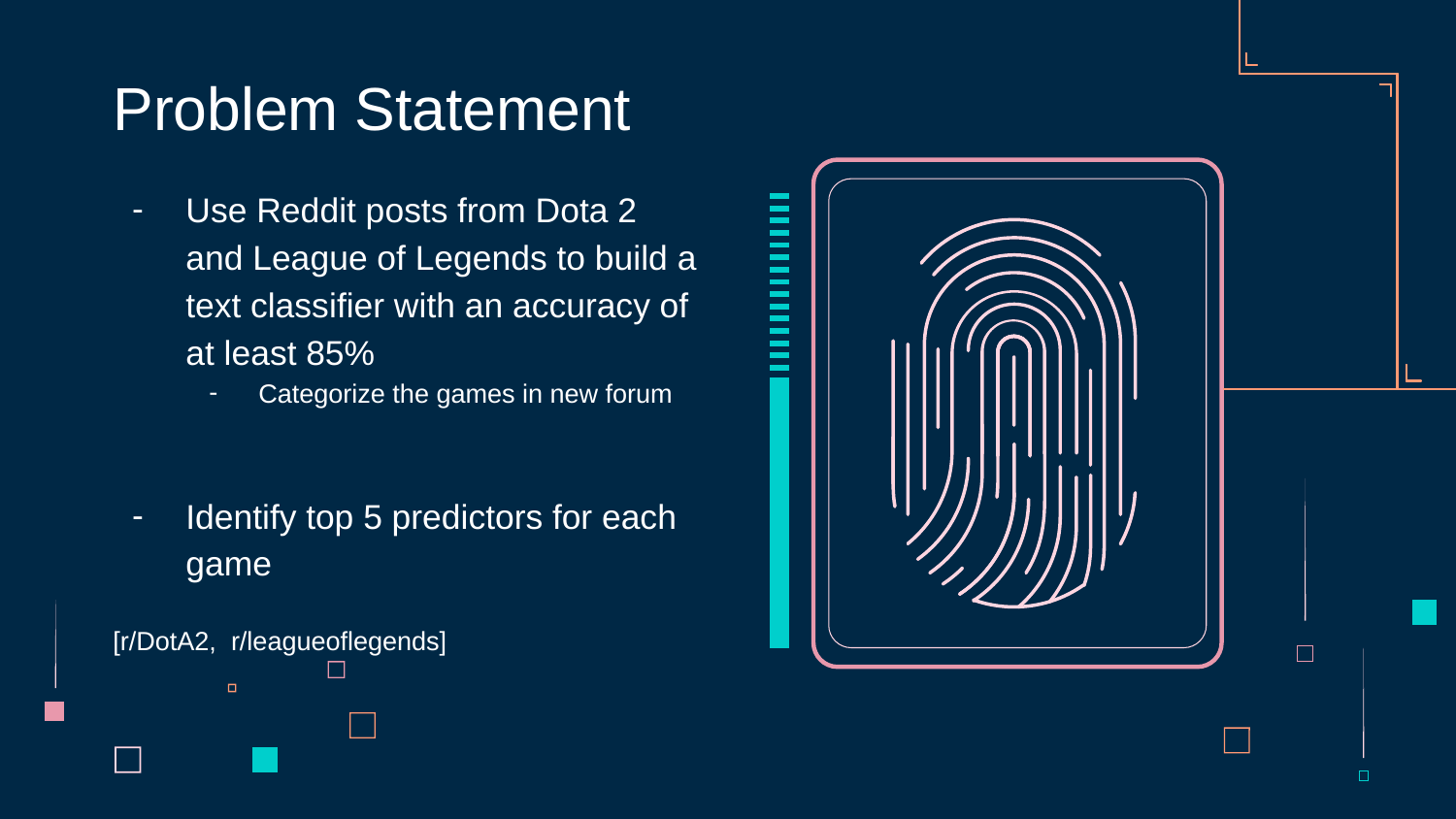

# Problem Statement

Use Reddit posts from Dota 2 and League of Legends to build a text classifier with an accuracy of at least 85%
Categorize the games in new forum

Identify top 5 predictors for each game

[r/DotA2,  r/leagueoflegends]